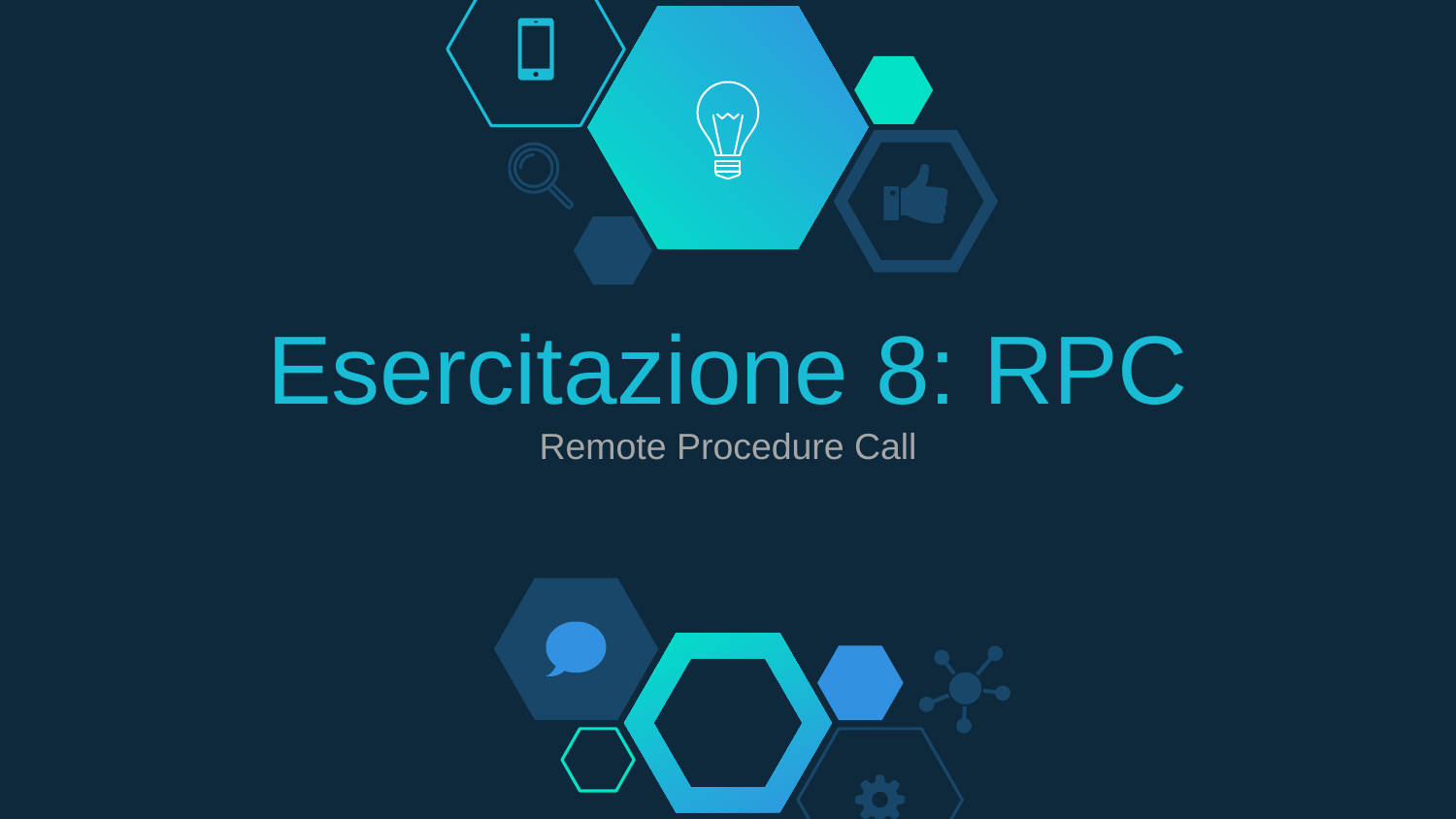

# Esercitazione 8: RPC Remote Procedure Call